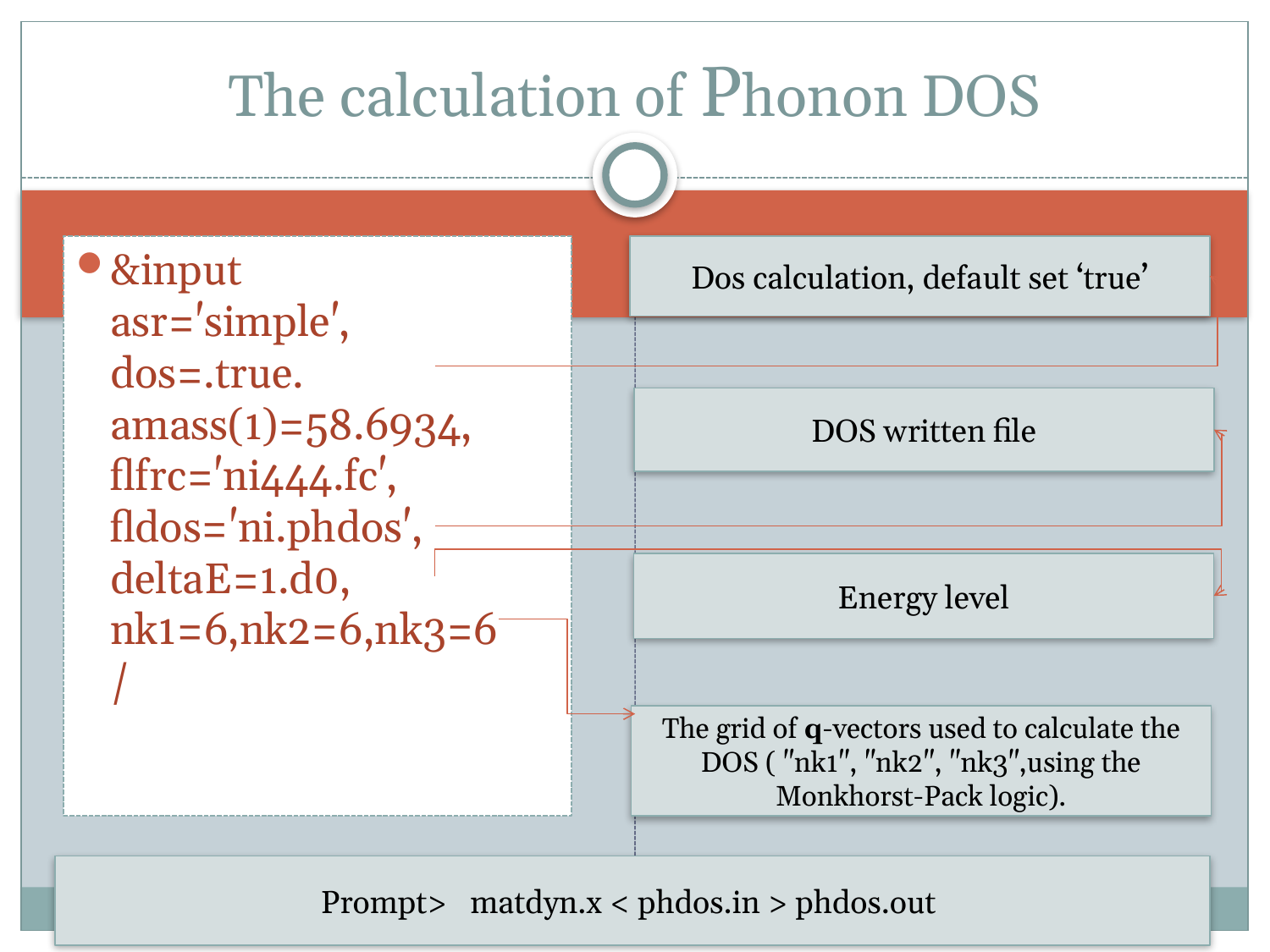

# The calculation of Phonon DOS
&input
asr='simple',
dos=.true.
amass(1)=58.6934,
flfrc='ni444.fc',
fldos='ni.phdos',
deltaE=1.d0,
nk1=6,nk2=6,nk3=6
/

Dos calculation, default set ‘true’
DOS written file
Energy level
The grid of q-vectors used to calculate the DOS ( "nk1", "nk2", "nk3",using the Monkhorst-Pack logic).
Prompt>   matdyn.x < phdos.in > phdos.out